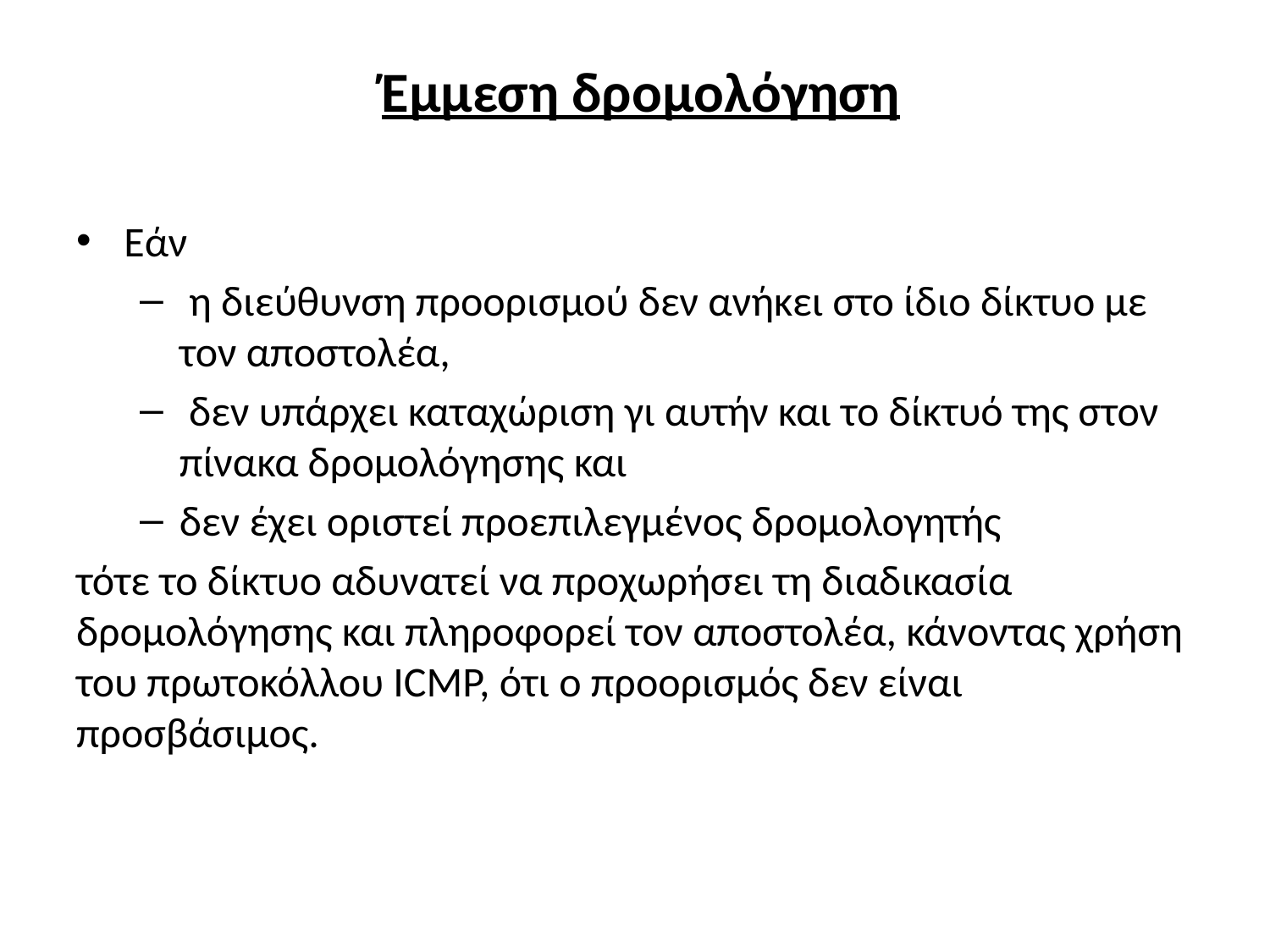

# Έμμεση δρομολόγηση
Εάν
 η διεύθυνση προορισμού δεν ανήκει στο ίδιο δίκτυο με τον αποστολέα,
 δεν υπάρχει καταχώριση γι αυτήν και το δίκτυό της στον πίνακα δρομολόγησης και
δεν έχει οριστεί προεπιλεγμένος δρομολογητής
τότε το δίκτυο αδυνατεί να προχωρήσει τη διαδικασία δρομολόγησης και πληροφορεί τον αποστολέα, κάνοντας χρήση του πρωτοκόλλου ICMP, ότι ο προορισμός δεν είναι προσβάσιμος.